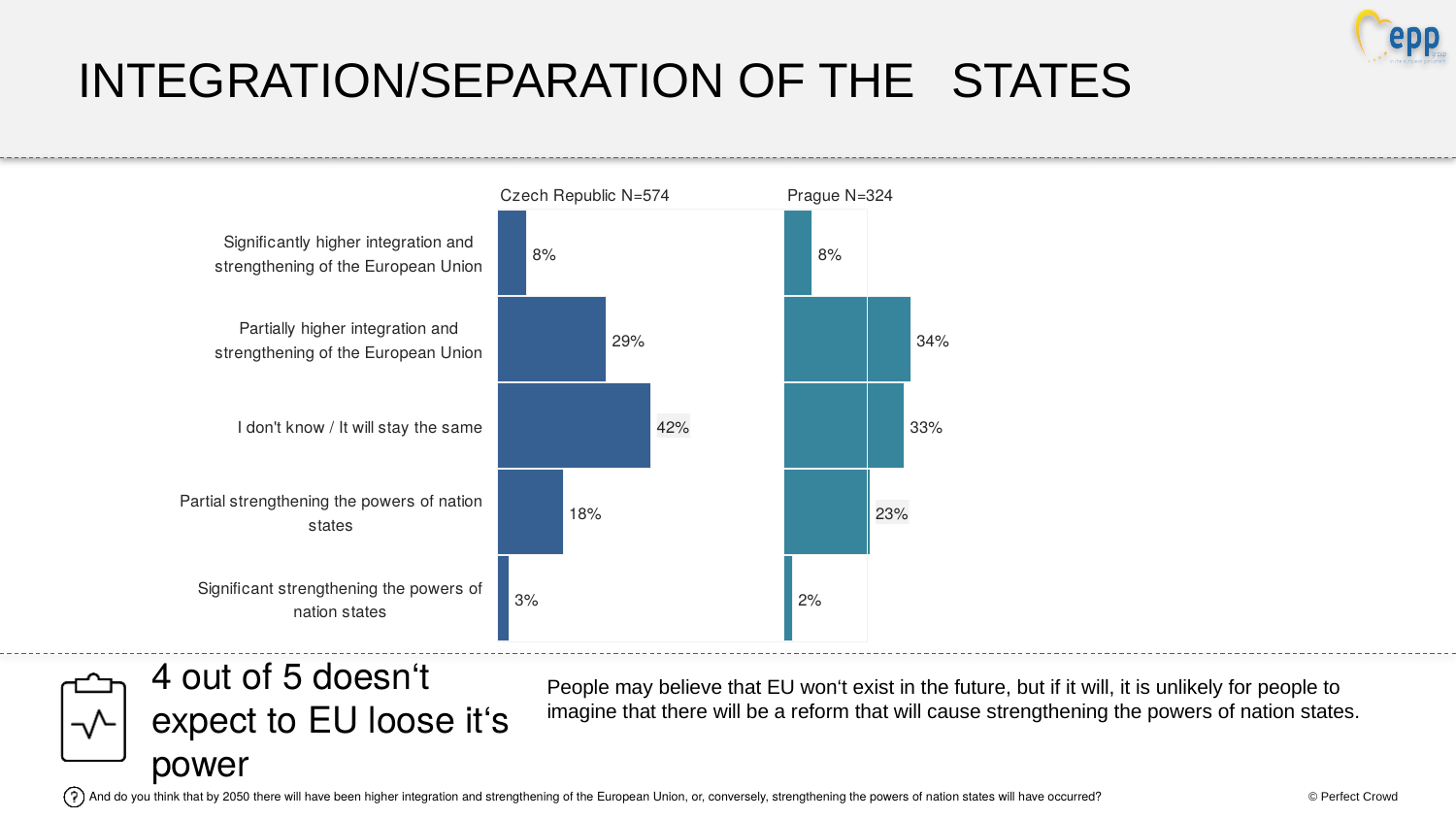

Integration/separation of the 	States

### Chart: Czech Republic N=574

| Category | Czech Republic N=574 |
|---|---|
| Significantly higher integration and strengthening of the European Union | 0.07986874852192202 |
| Partially higher integration and strengthening of the European Union | 0.2947400943633029 |
| I don't know / It will stay the same | 0.41572792428301064 |
| Partial strengthening the powers of nation states | 0.17818764843043022 |
| Significant strengthening the powers of nation states | 0.03147558440133412 |

### Chart: Prague N=324

| Category | Prague N=324 |
|---|---|
| Significantly higher integration and strengthening of the European Union | 0.07654320987654321 |
| Partially higher integration and strengthening of the European Union | 0.3432098765432099 |
| I don't know / It will stay the same | 0.32592592592592595 |
| Partial strengthening the powers of nation states | 0.23209876543209876 |
| Significant strengthening the powers of nation states | 0.022222222222222223 |
4 out of 5 doesn‘t expect to EU loose it‘s power
People may believe that EU won‘t exist in the future, but if it will, it is unlikely for people to imagine that there will be a reform that will cause strengthening the powers of nation states.
And do you think that by 2050 there will have been higher integration and strengthening of the European Union, or, conversely, strengthening the powers of nation states will have occurred?